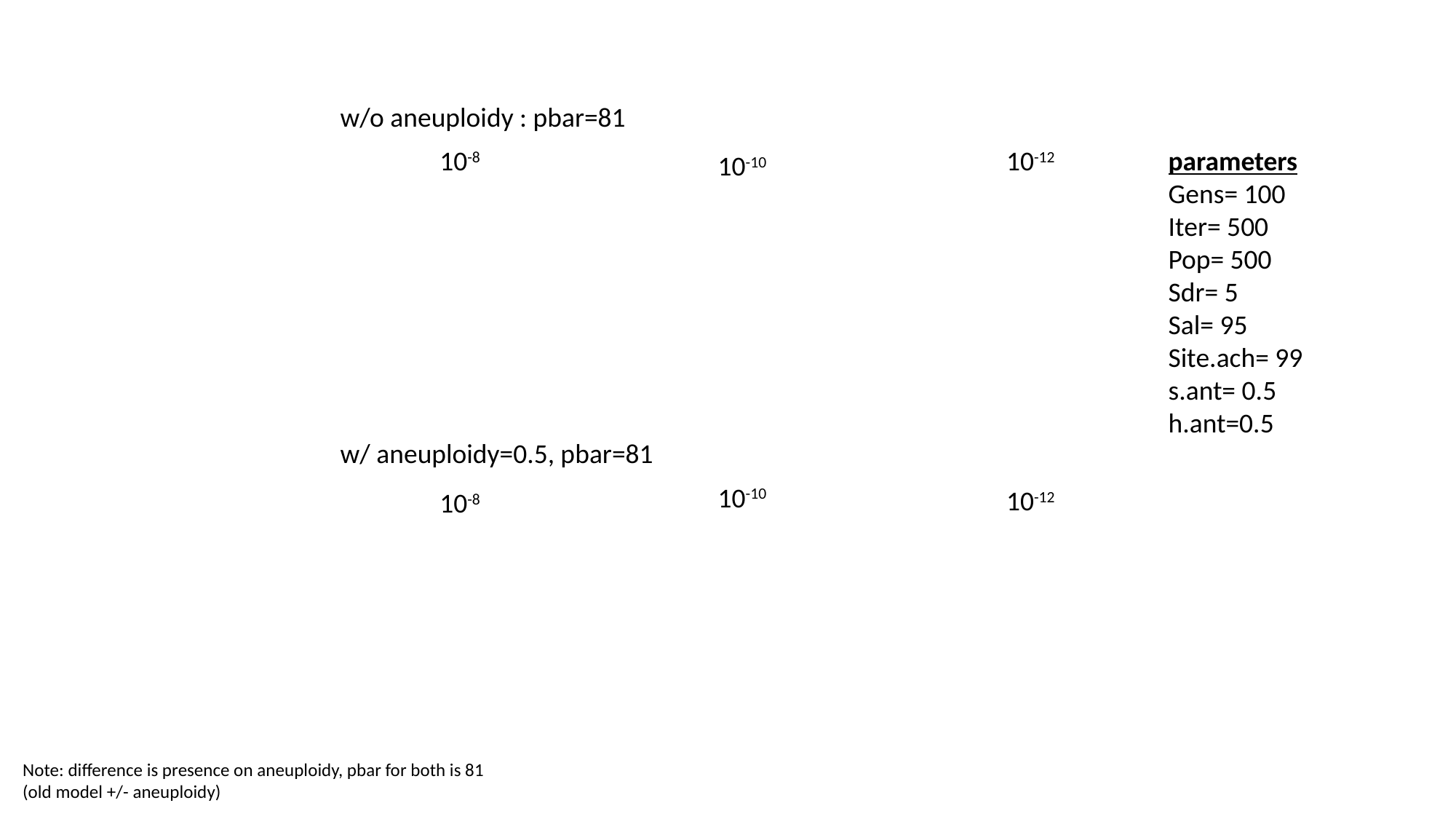

w/o aneuploidy : pbar=81
10-8
10-12
parameters
Gens= 100
Iter= 500
Pop= 500
Sdr= 5
Sal= 95
Site.ach= 99
s.ant= 0.5
h.ant=0.5

10-10
w/ aneuploidy=0.5, pbar=81
10-10
10-12
10-8
Note: difference is presence on aneuploidy, pbar for both is 81 (old model +/- aneuploidy)